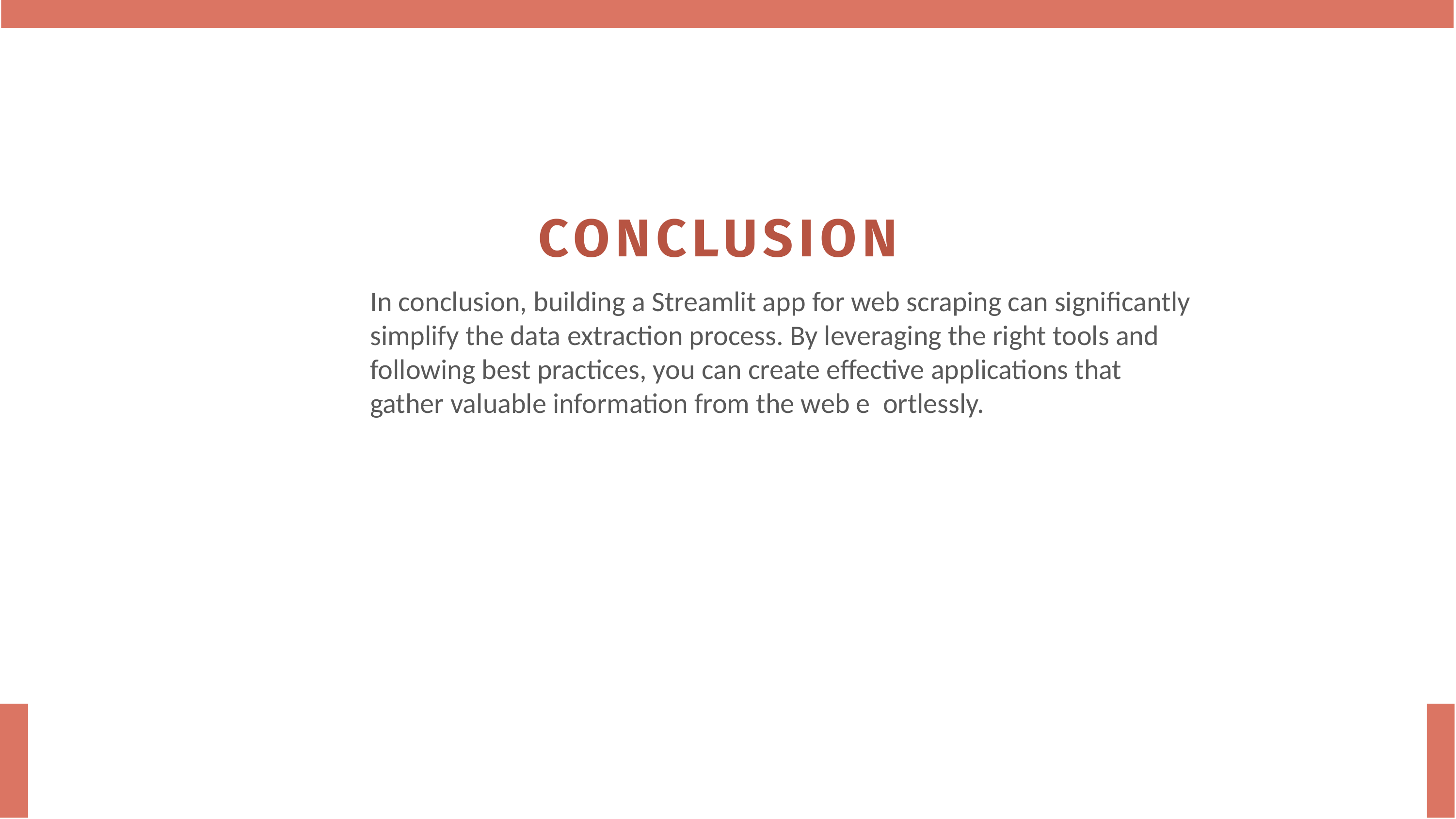

# CONCLUSION
In conclusion, building a Streamlit app for web scraping can signiﬁcantly simplify the data extraction process. By leveraging the right tools and following best practices, you can create effective applications that gather valuable information from the web e  ortlessly.